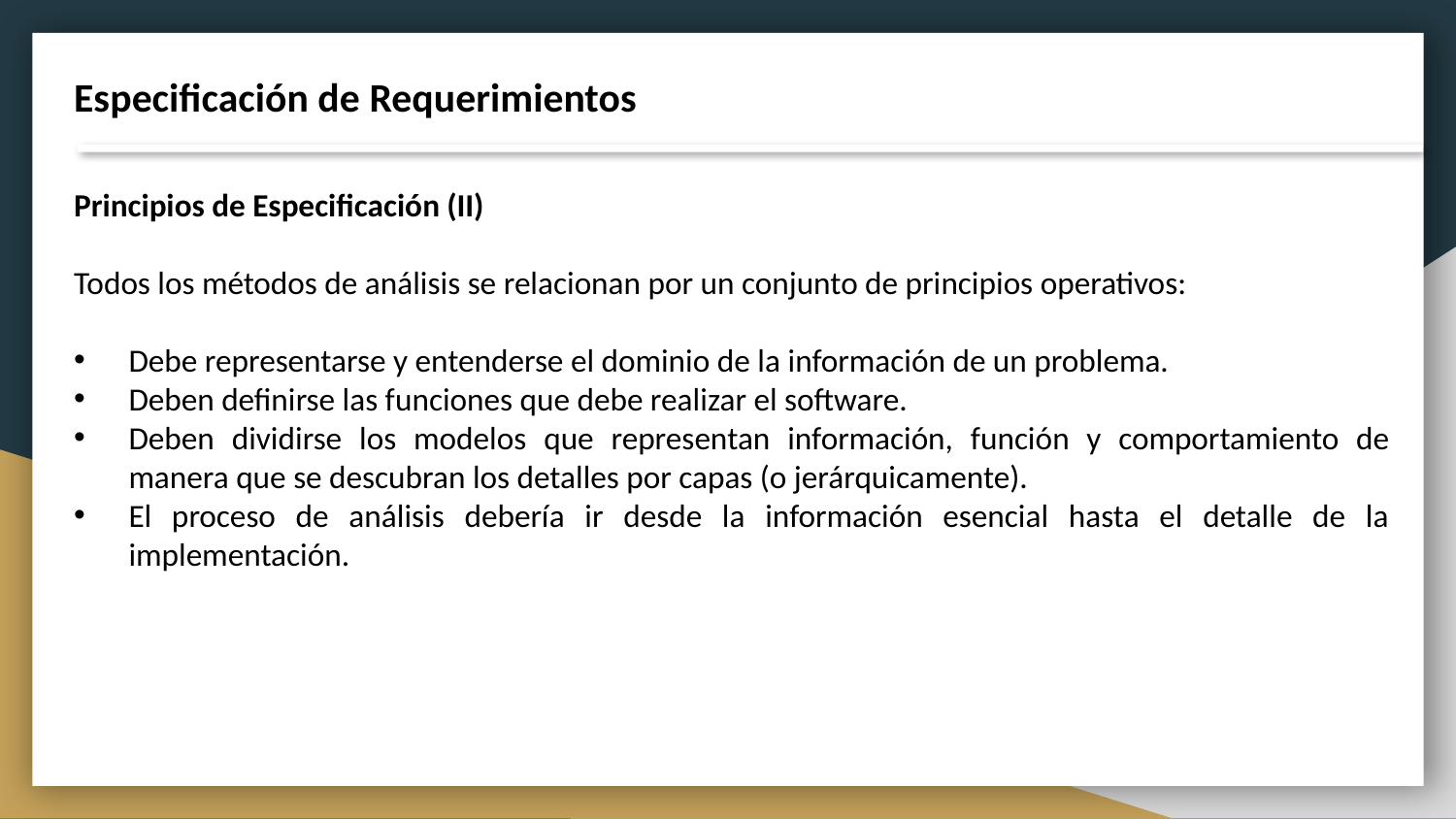

Especificación de Requerimientos

Principios de Especificación (II)

Todos los métodos de análisis se relacionan por un conjunto de principios operativos:

Debe representarse y entenderse el dominio de la información de un problema.
Deben definirse las funciones que debe realizar el software.
Deben dividirse los modelos que representan información, función y comportamiento de manera que se descubran los detalles por capas (o jerárquicamente).
El proceso de análisis debería ir desde la información esencial hasta el detalle de la implementación.